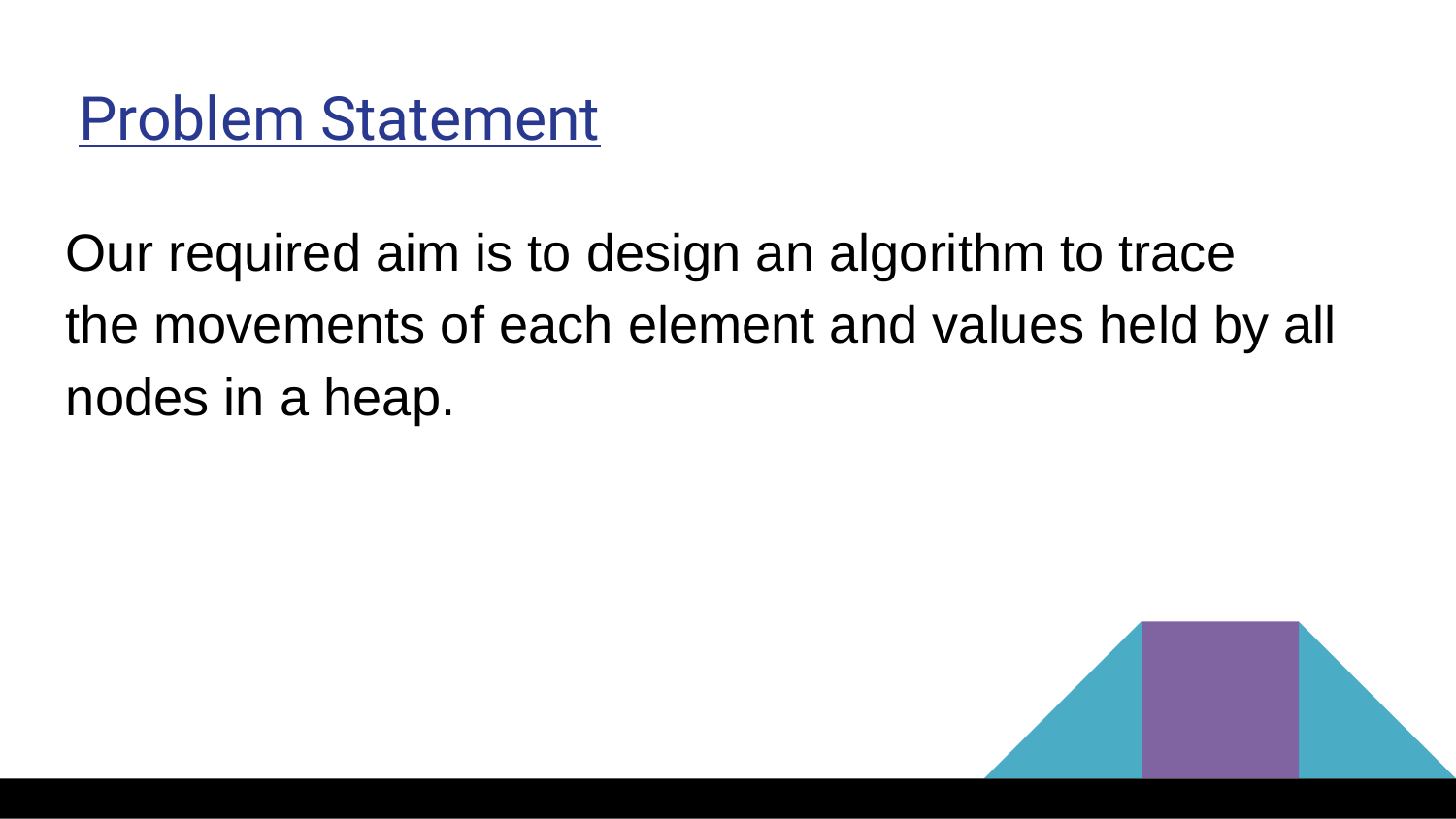

Problem Statement
Our required aim is to design an algorithm to trace
the movements of each element and values held by all nodes in a heap.